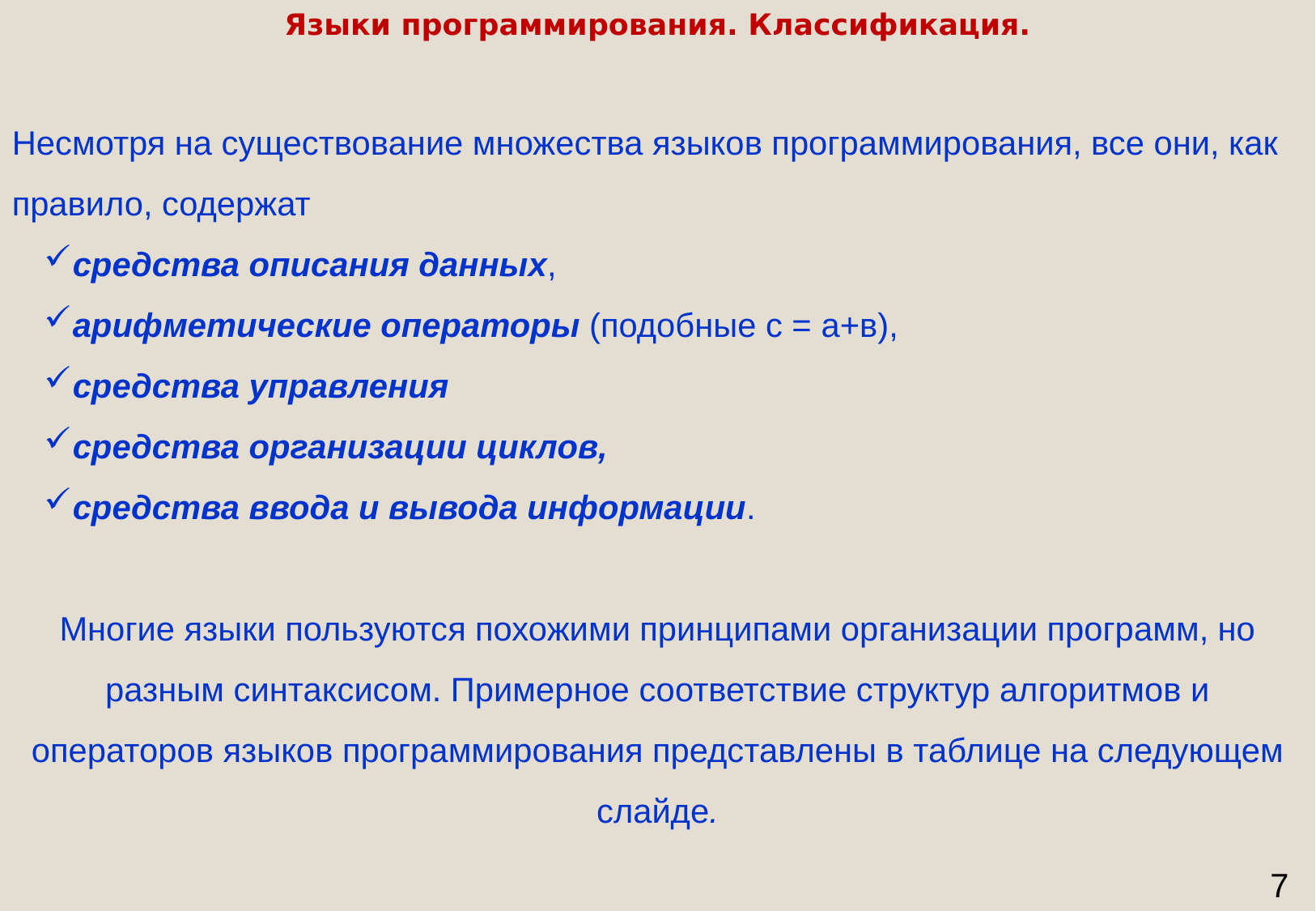

Языки программирования. Классификация.
Несмотря на существование множества языков программирования, все они, как правило, содержат
средства описания данных,
арифметические операторы (подобные с = а+в),
средства управления
средства организации циклов,
средства ввода и вывода информации.

Многие языки пользуются похожими принципами организации программ, но разным синтаксисом. Примерное соответствие структур алгоритмов и операторов языков программирования представлены в таблице на следующем слайде.
7